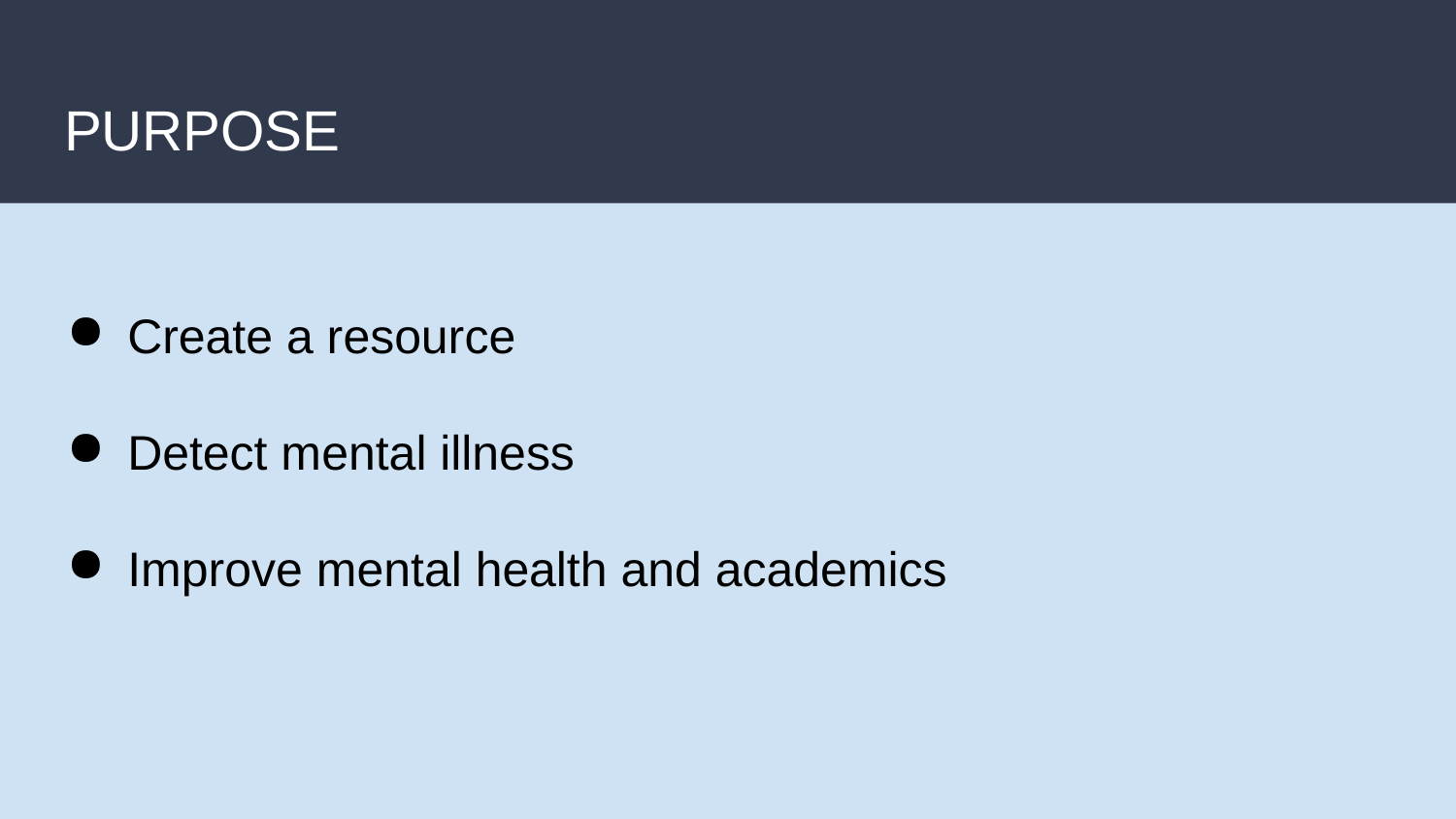

# PURPOSE
Create a resource
Detect mental illness
Improve mental health and academics